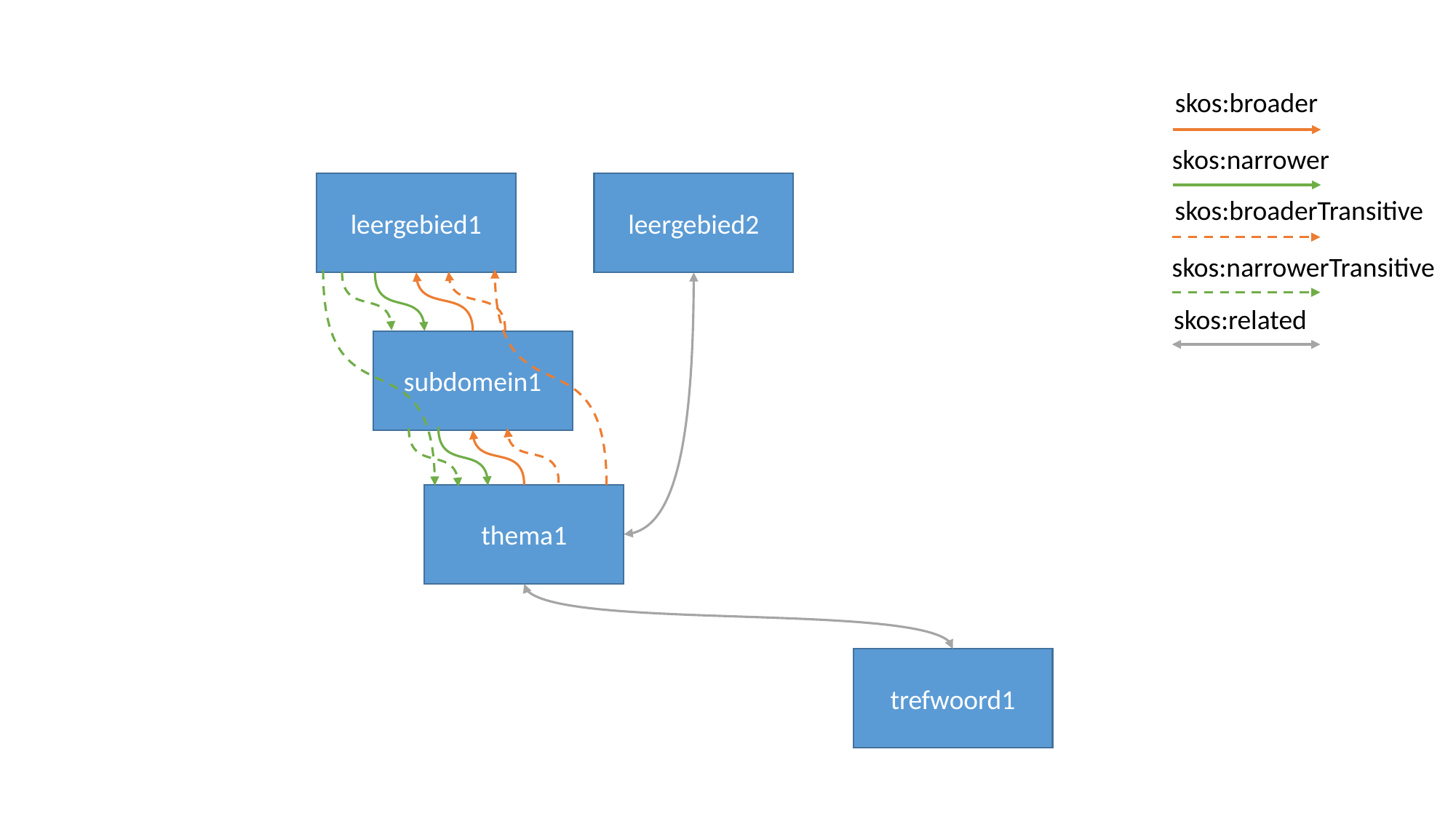

skos:broader
skos:narrower
leergebied1
leergebied2
skos:broaderTransitive
skos:narrowerTransitive
skos:related
subdomein1
thema1
trefwoord1